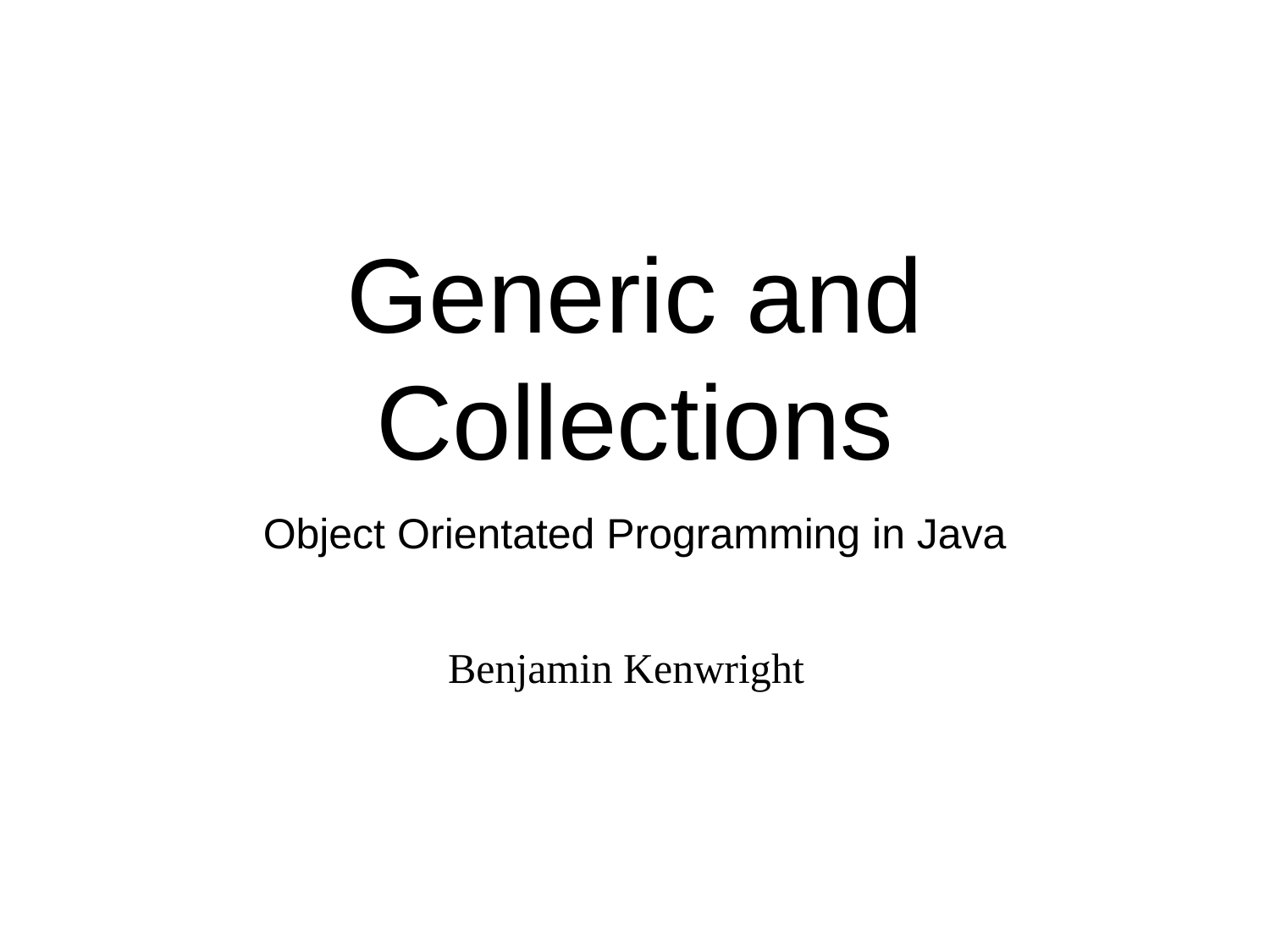

# Generic and Collections
Object Orientated Programming in Java
Benjamin Kenwright